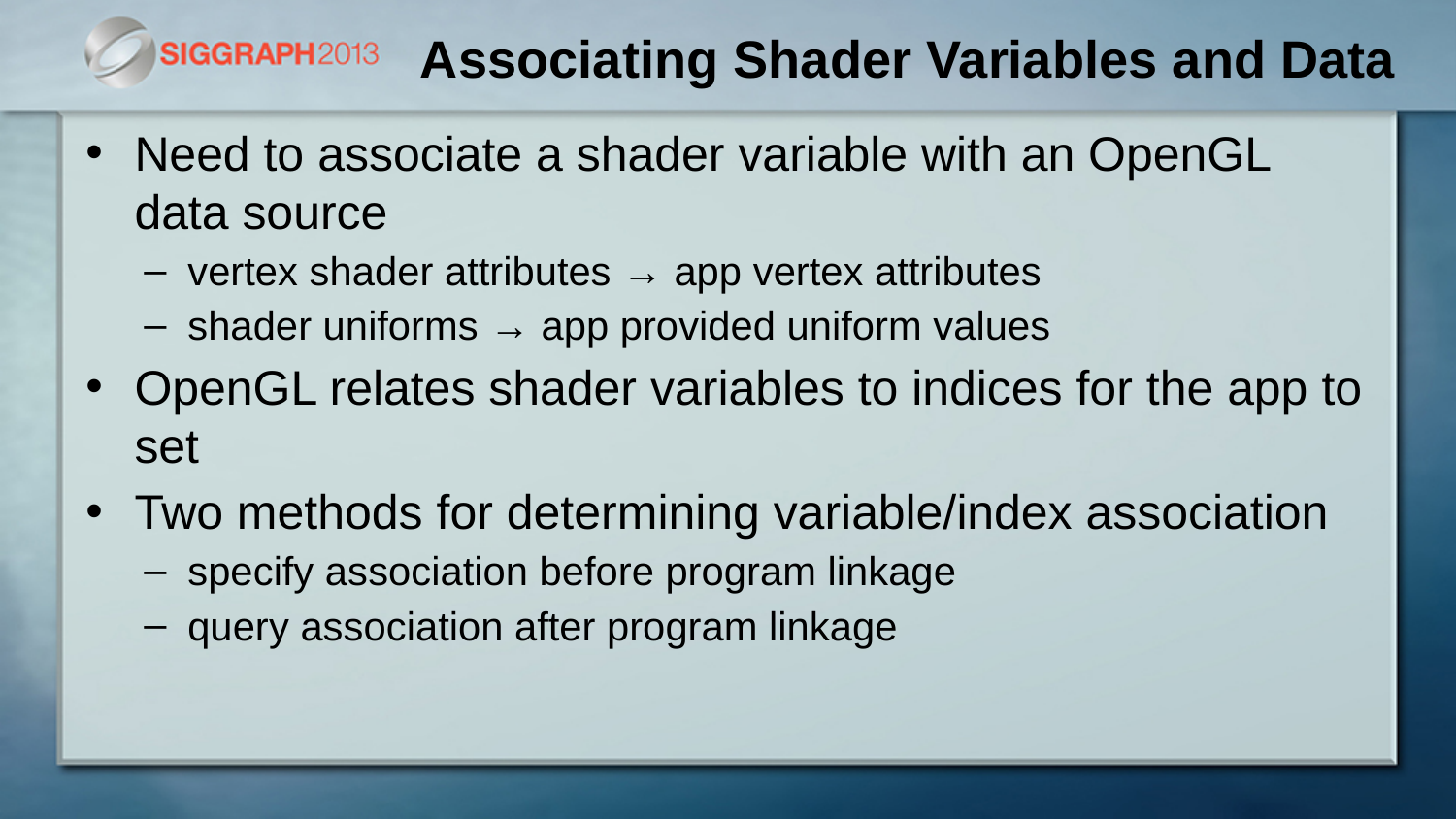

# Associating Shader Variables and Data
Need to associate a shader variable with an OpenGL data source
vertex shader attributes → app vertex attributes
shader uniforms → app provided uniform values
OpenGL relates shader variables to indices for the app to set
Two methods for determining variable/index association
specify association before program linkage
query association after program linkage